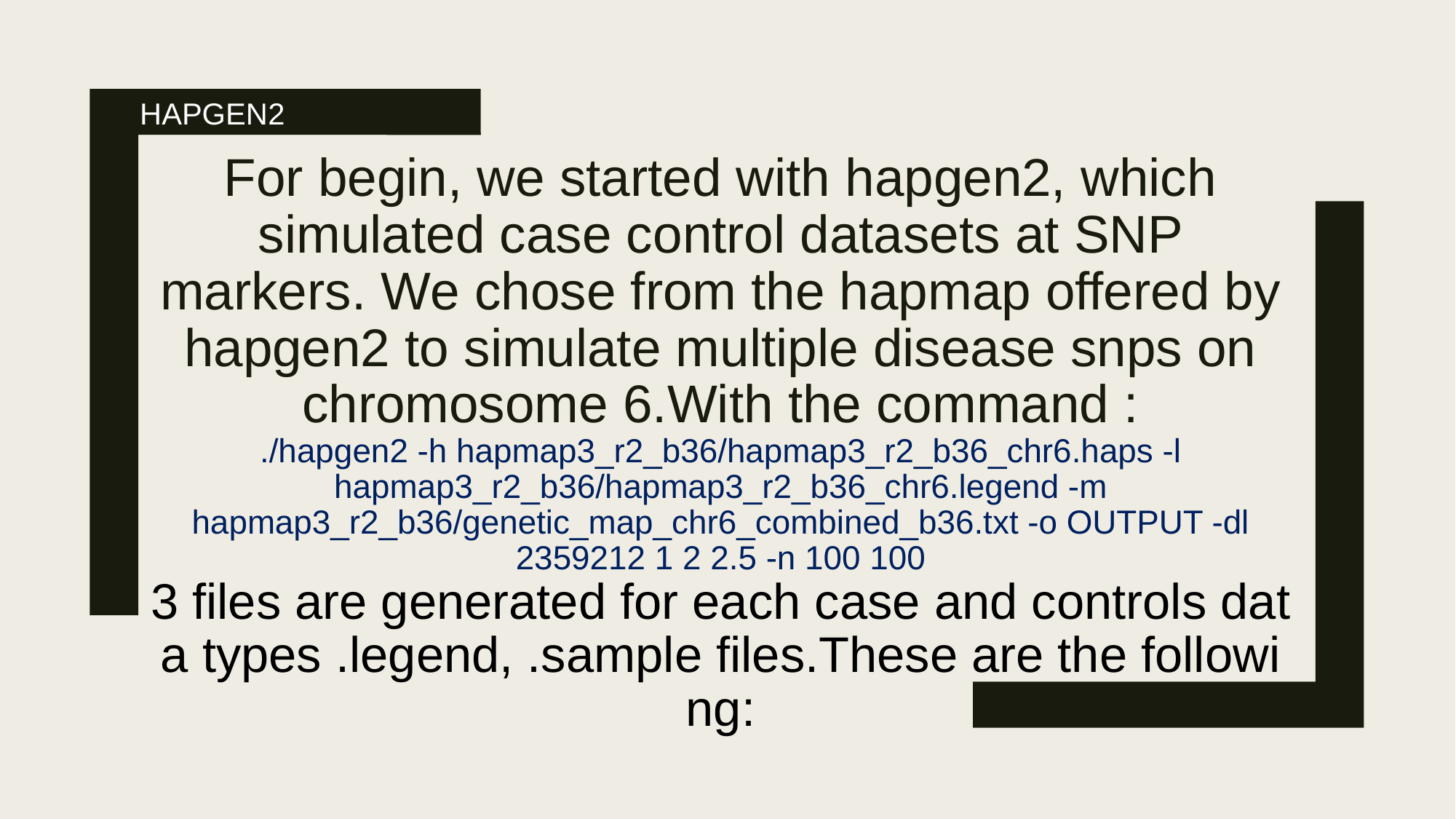

HAPGEN2
# For begin, we started with hapgen2, which simulated case control datasets at SNP markers. We chose from the hapmap offered by hapgen2 to simulate multiple disease snps on chromosome 6.With the command :
./hapgen2 -h hapmap3_r2_b36/hapmap3_r2_b36_chr6.haps -l hapmap3_r2_b36/hapmap3_r2_b36_chr6.legend -m hapmap3_r2_b36/genetic_map_chr6_combined_b36.txt -o OUTPUT -dl 2359212 1 2 2.5 -n 100 100
3 files are generated for each case and controls data types .legend, .sample files.These are the following: